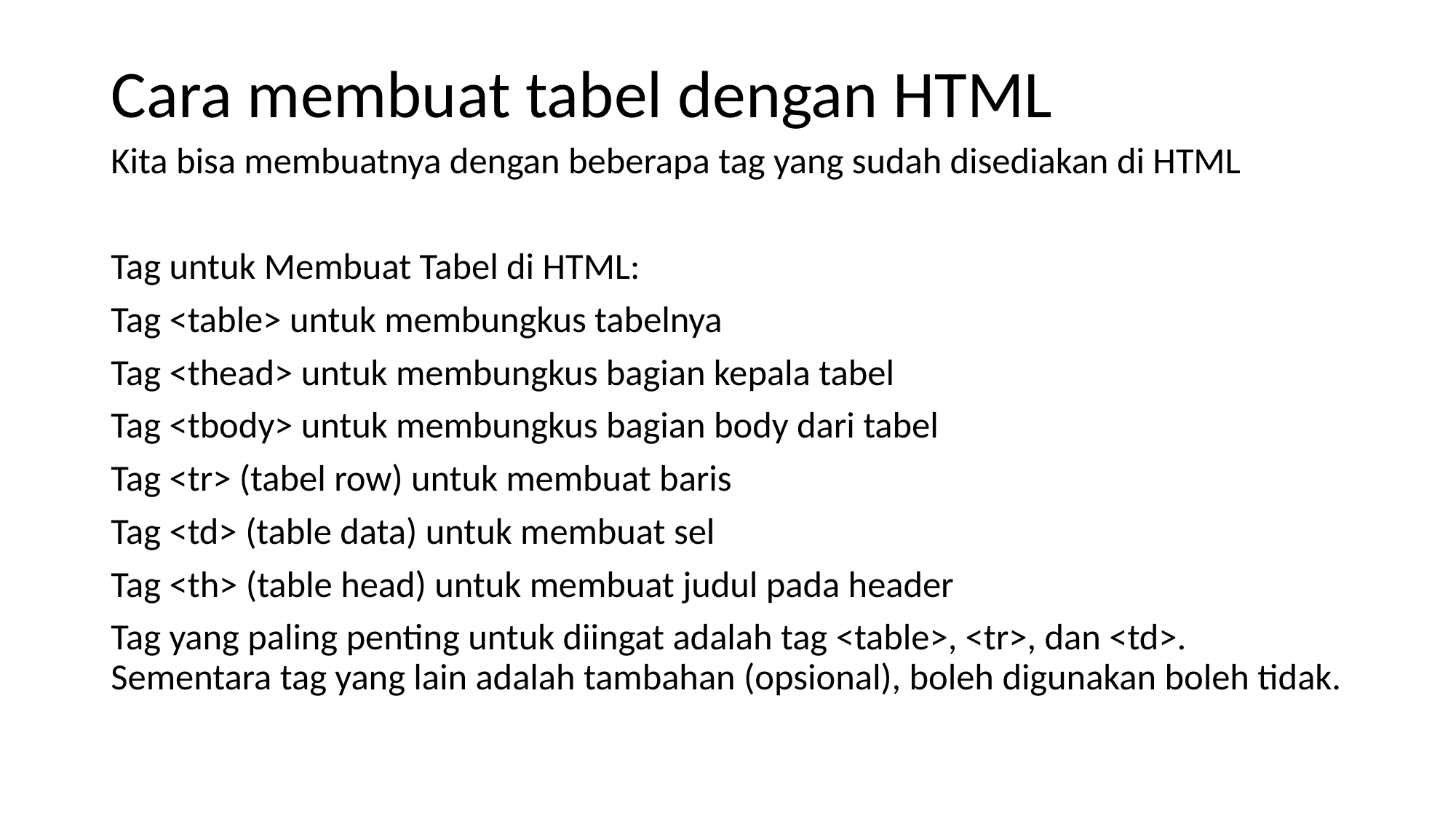

# Cara membuat tabel dengan HTML
Kita bisa membuatnya dengan beberapa tag yang sudah disediakan di HTML

Tag untuk Membuat Tabel di HTML:
Tag <table> untuk membungkus tabelnya
Tag <thead> untuk membungkus bagian kepala tabel
Tag <tbody> untuk membungkus bagian body dari tabel
Tag <tr> (tabel row) untuk membuat baris
Tag <td> (table data) untuk membuat sel
Tag <th> (table head) untuk membuat judul pada header
Tag yang paling penting untuk diingat adalah tag <table>, <tr>, dan <td>. Sementara tag yang lain adalah tambahan (opsional), boleh digunakan boleh tidak.